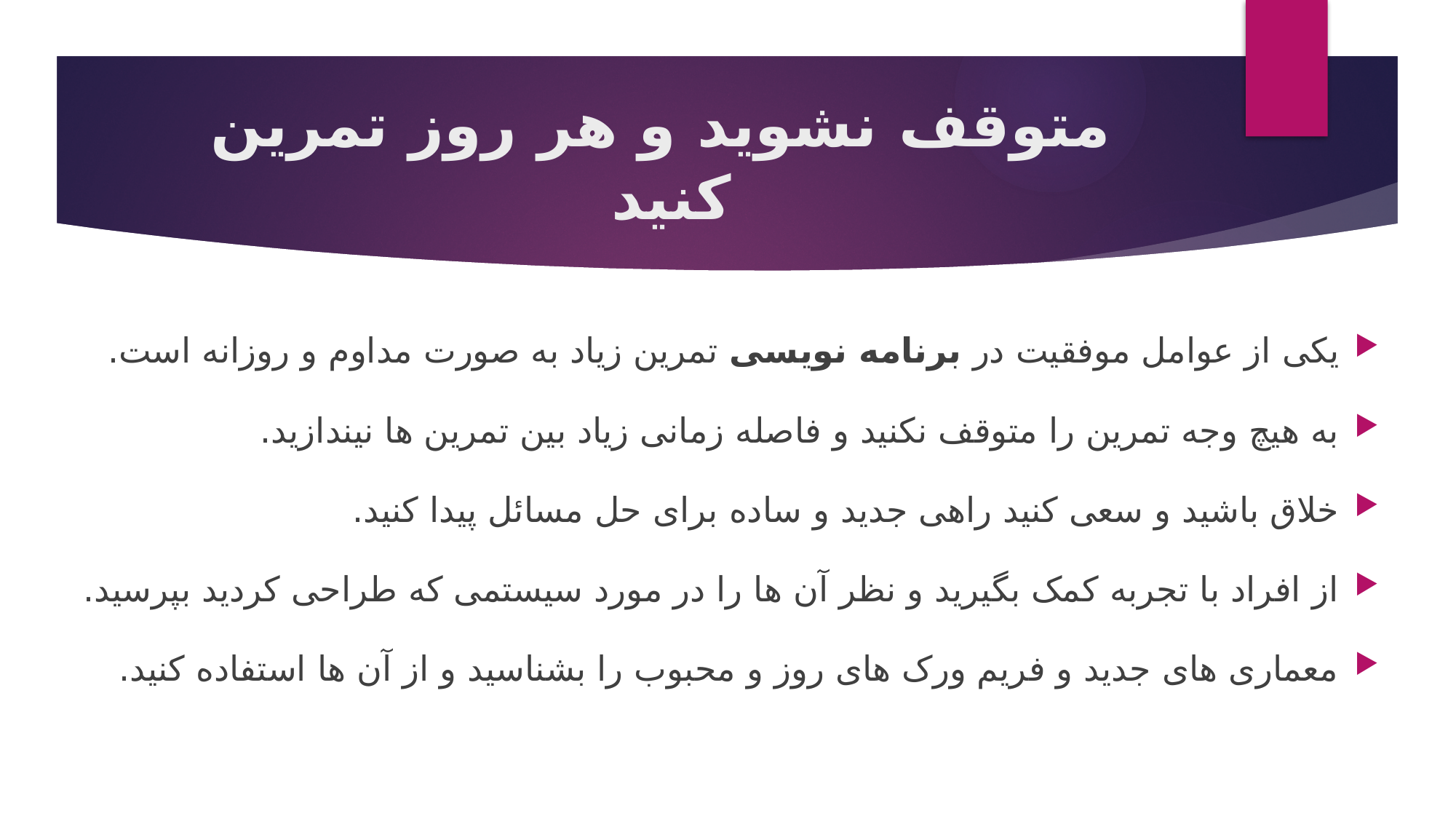

# متوقف نشوید و هر روز تمرین کنید
یکی از عوامل موفقیت در برنامه نویسی تمرین زیاد به صورت مداوم و روزانه است.
به هیچ وجه تمرین را متوقف نکنید و فاصله زمانی زیاد بین تمرین ها نیندازید.
خلاق باشید و سعی کنید راهی جدید و ساده برای حل مسائل پیدا کنید.
از افراد با تجربه کمک بگیرید و نظر آن ها را در مورد سیستمی که طراحی کردید بپرسید.
معماری های جدید و فریم ورک های روز و محبوب را بشناسید و از آن ها استفاده کنید.